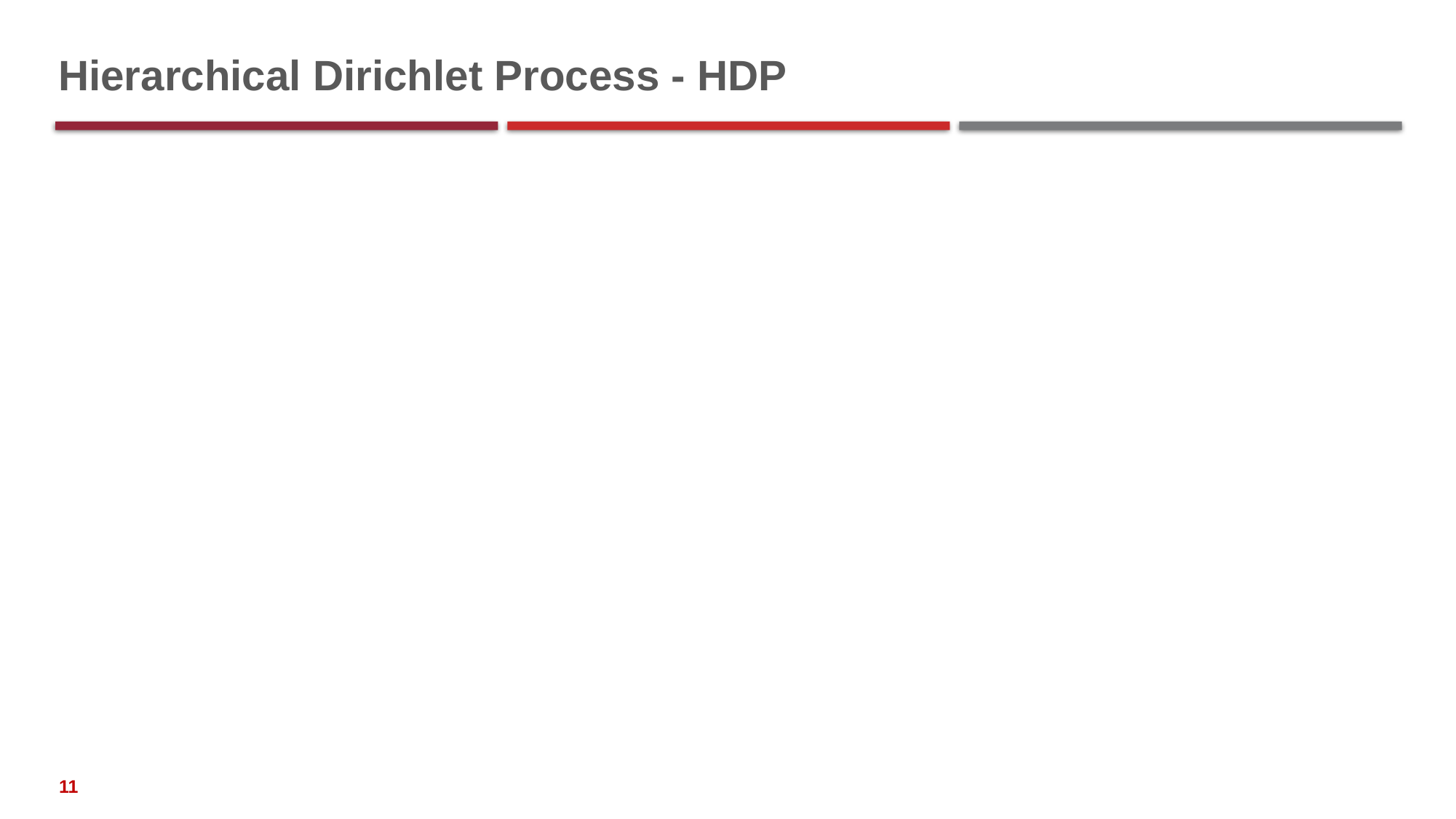

# Hierarchical Dirichlet Process - HDP
11